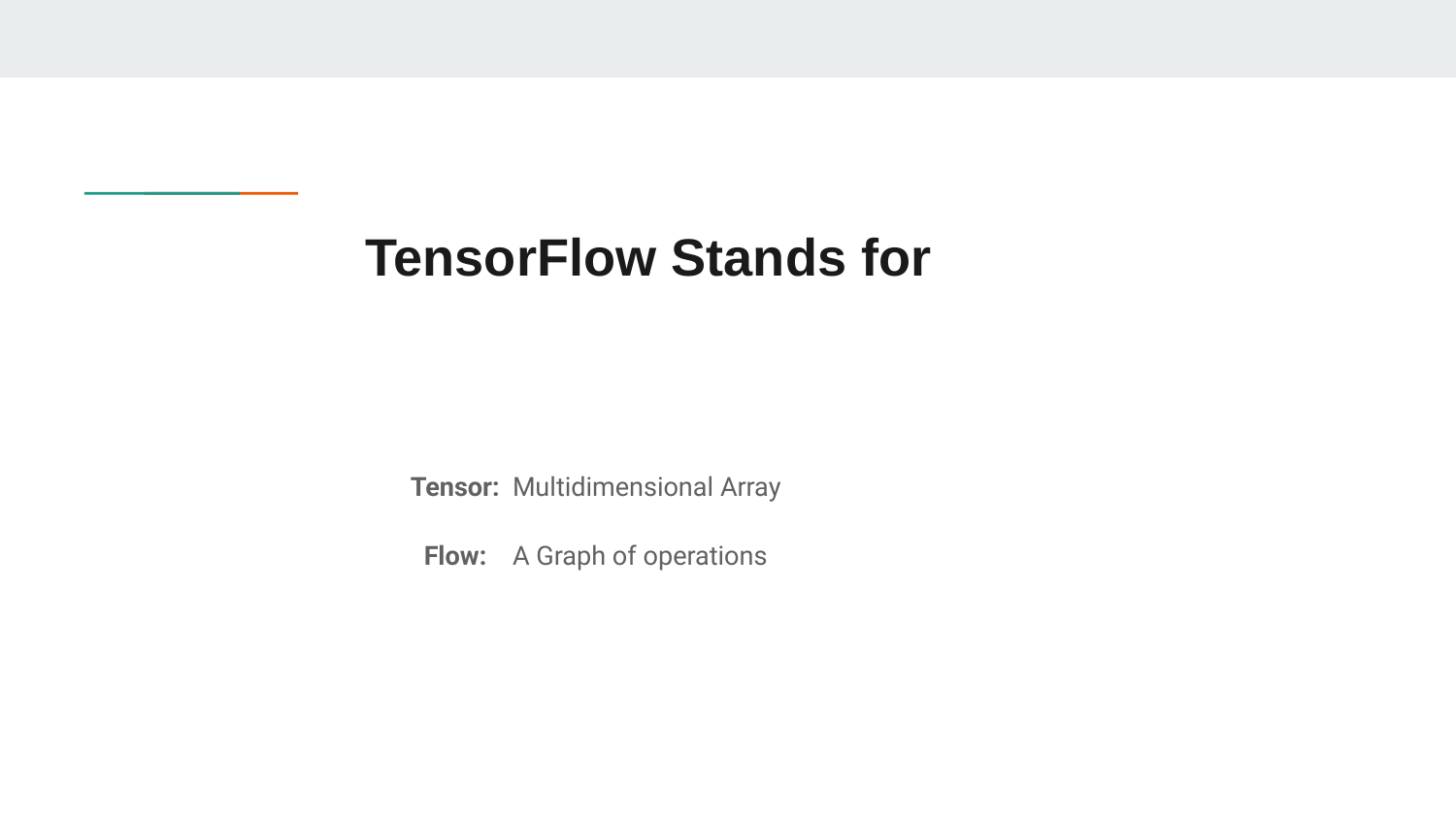

# TensorFlow Stands for
Tensor:  Multidimensional Array
Flow:    A Graph of operations